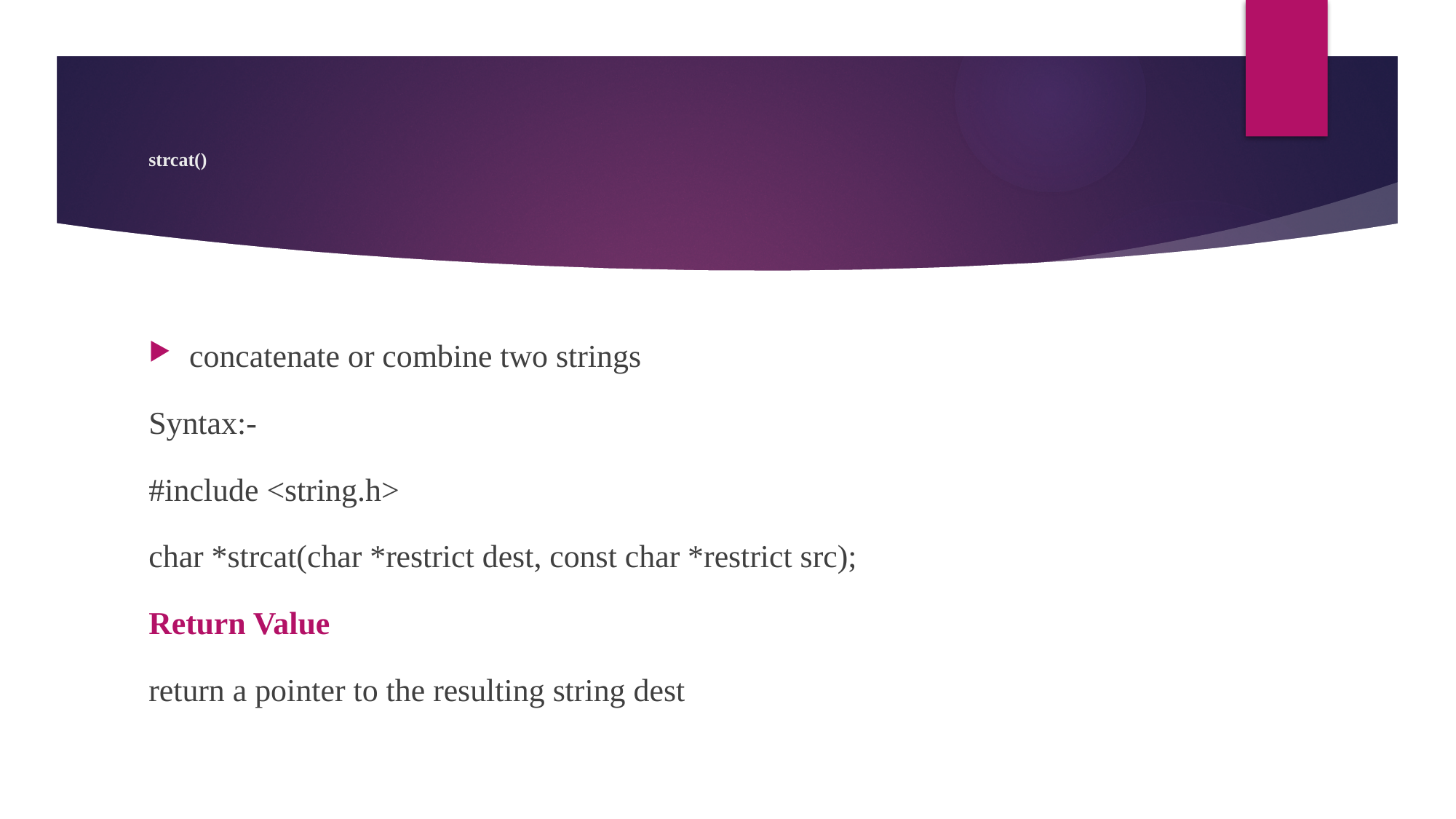

# strcat()
concatenate or combine two strings
Syntax:-
#include <string.h>
char *strcat(char *restrict dest, const char *restrict src);
Return Value
return a pointer to the resulting string dest